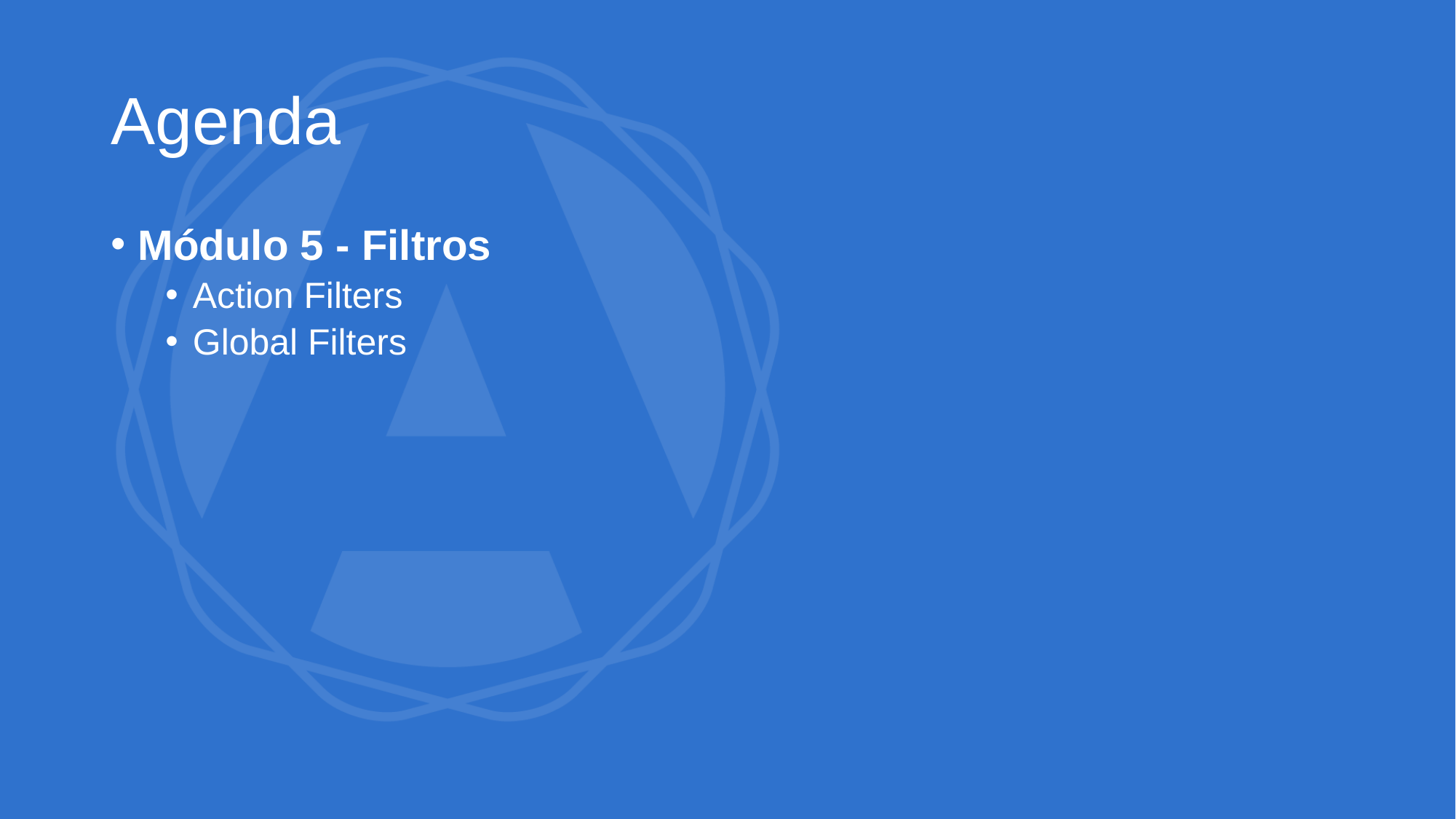

# Agenda
Módulo 5 - Filtros
Action Filters
Global Filters